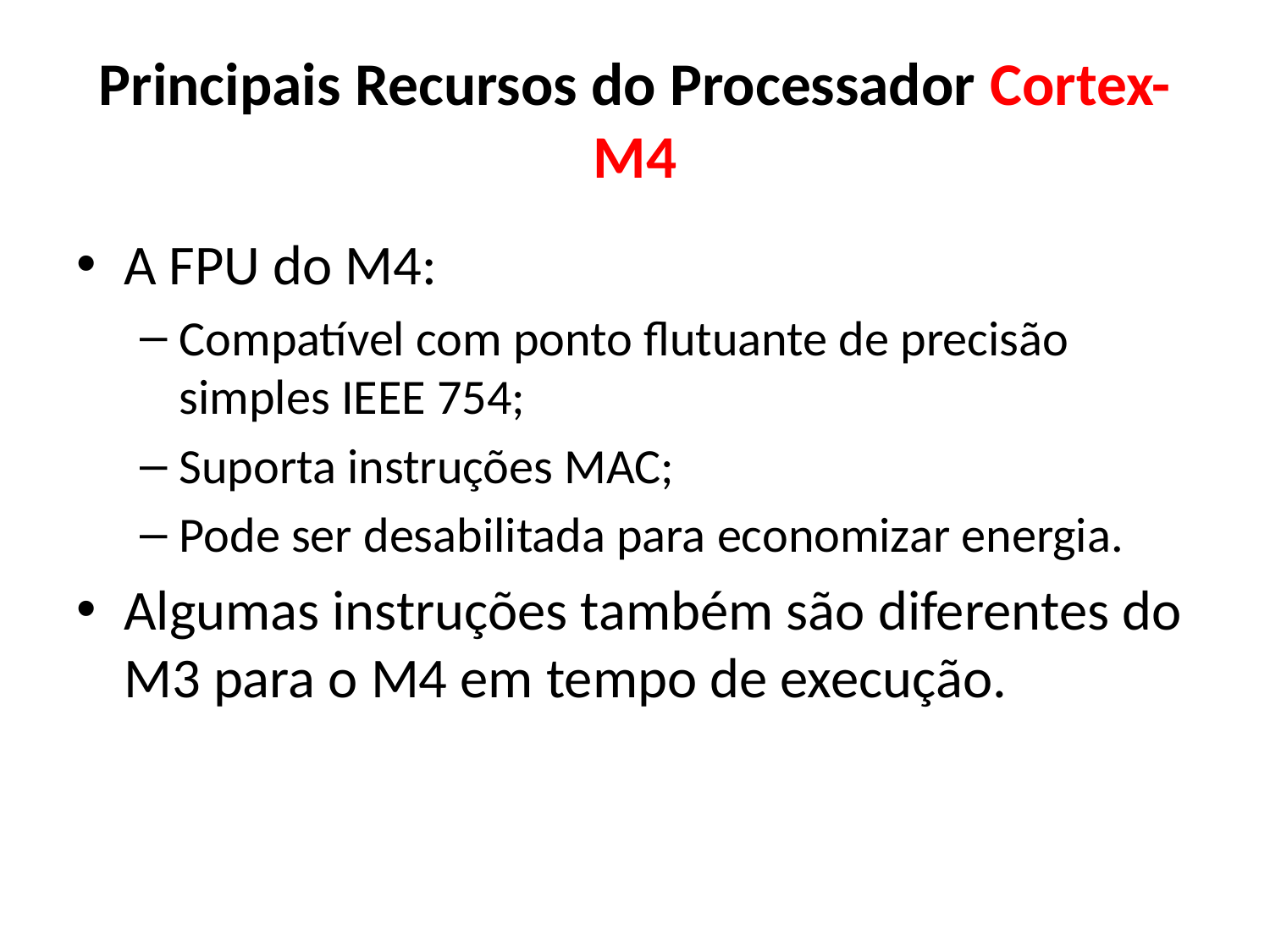

# Principais Recursos do Processador Cortex-M4
A FPU do M4:
Compatível com ponto flutuante de precisão simples IEEE 754;
Suporta instruções MAC;
Pode ser desabilitada para economizar energia.
Algumas instruções também são diferentes do M3 para o M4 em tempo de execução.